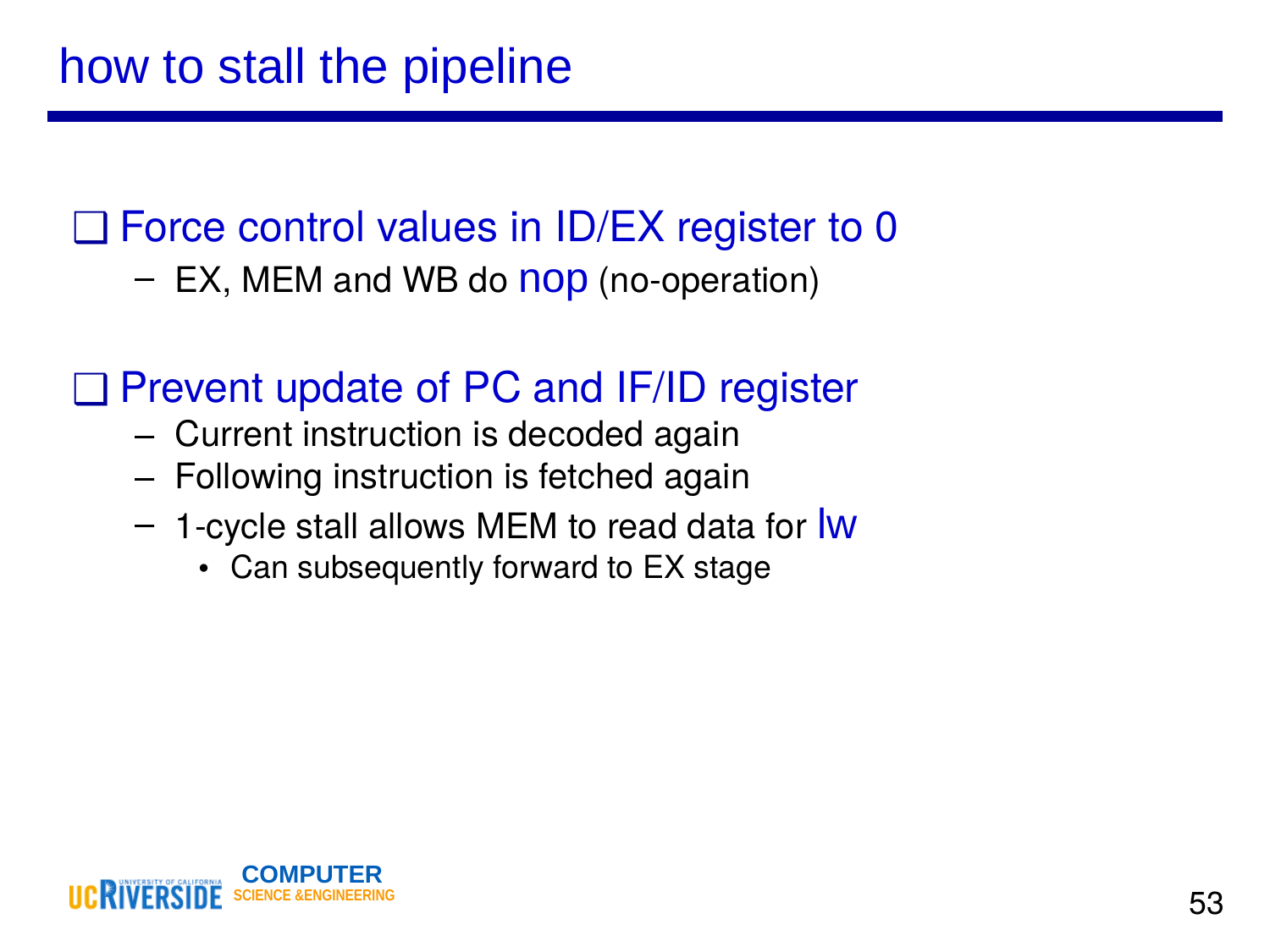

how to stall the pipeline
Force control values in ID/EX register to 0
EX, MEM and WB do nop (no-operation)

Prevent update of PC and IF/ID register
Current instruction is decoded again
Following instruction is fetched again
1-cycle stall allows MEM to read data for lw
Can subsequently forward to EX stage
53